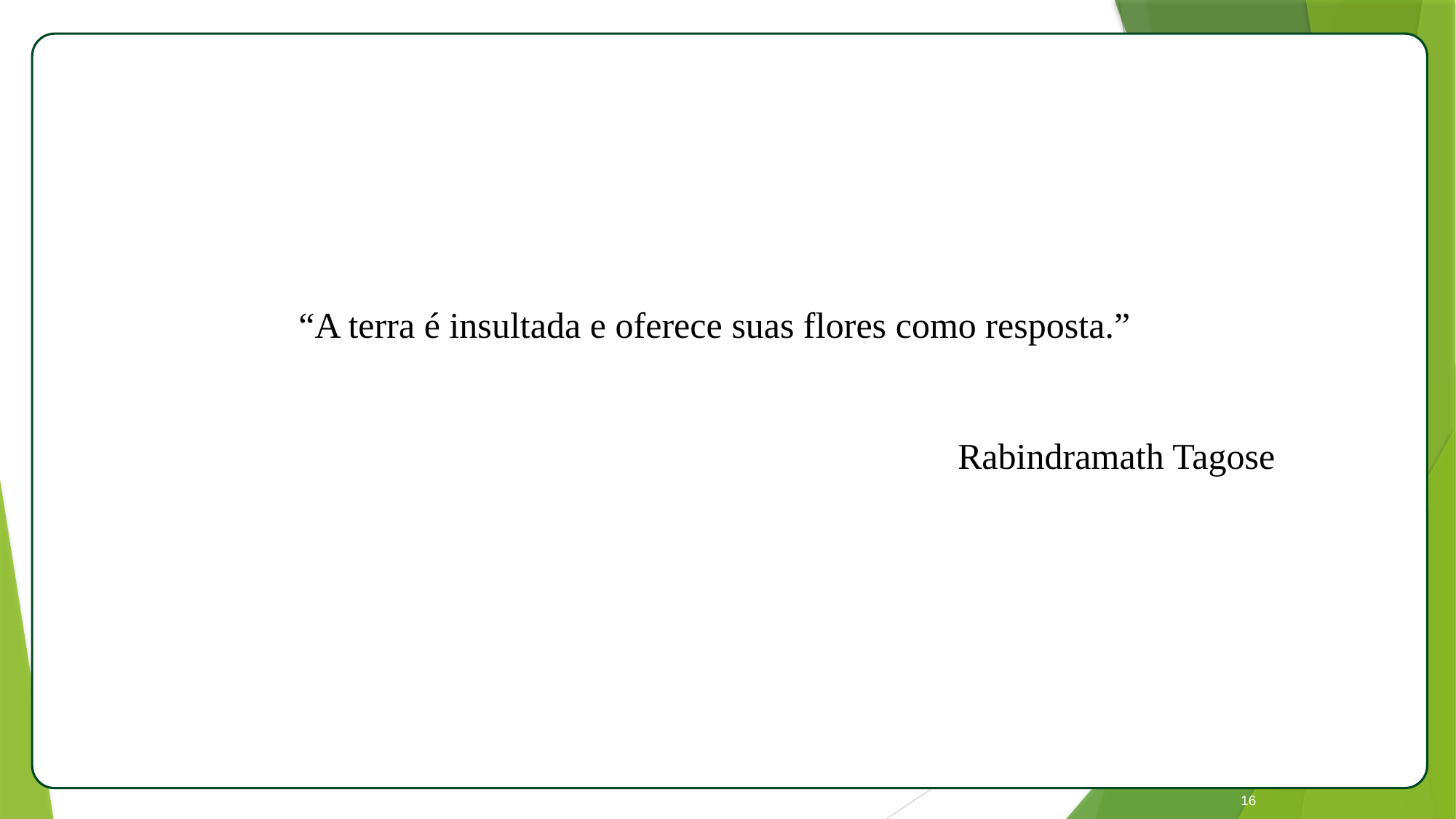

APL

“A terra é insultada e oferece suas flores como resposta.”

Rabindramath Tagose

16